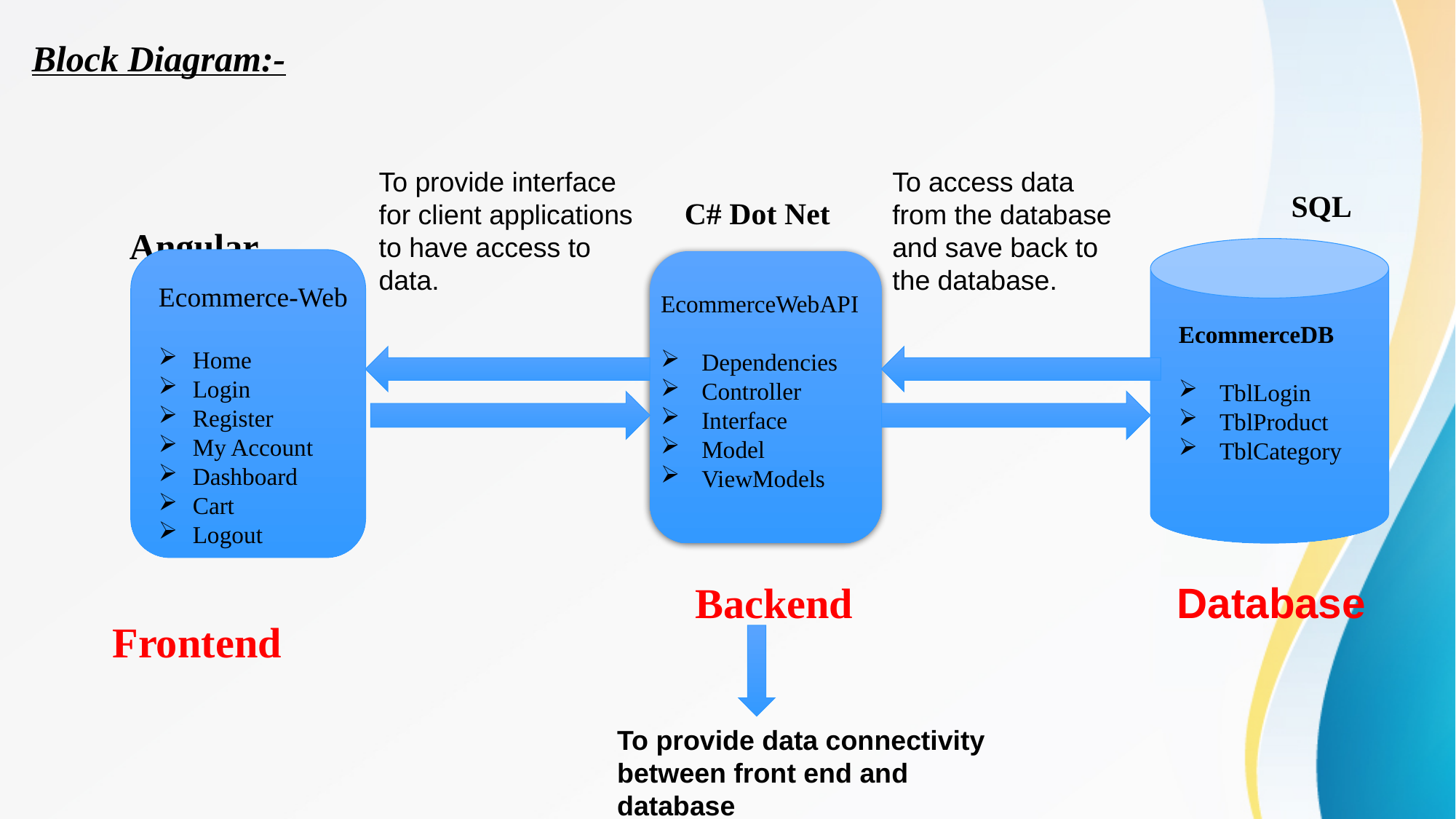

Block Diagram:-
To provide interface for client applications to have access to data.

To access data from the database and save back to the database.

	Angular
	SQL
  C# Dot Net

Ecommerce-Web

Home
Login
Register
My Account
Dashboard
Cart
Logout
EcommerceWebAPI

Dependencies
Controller
Interface
Model
ViewModels
EcommerceDB

TblLogin
TblProduct
TblCategory

	 Frontend

  Backend

 Database

To provide data connectivity between front end and database